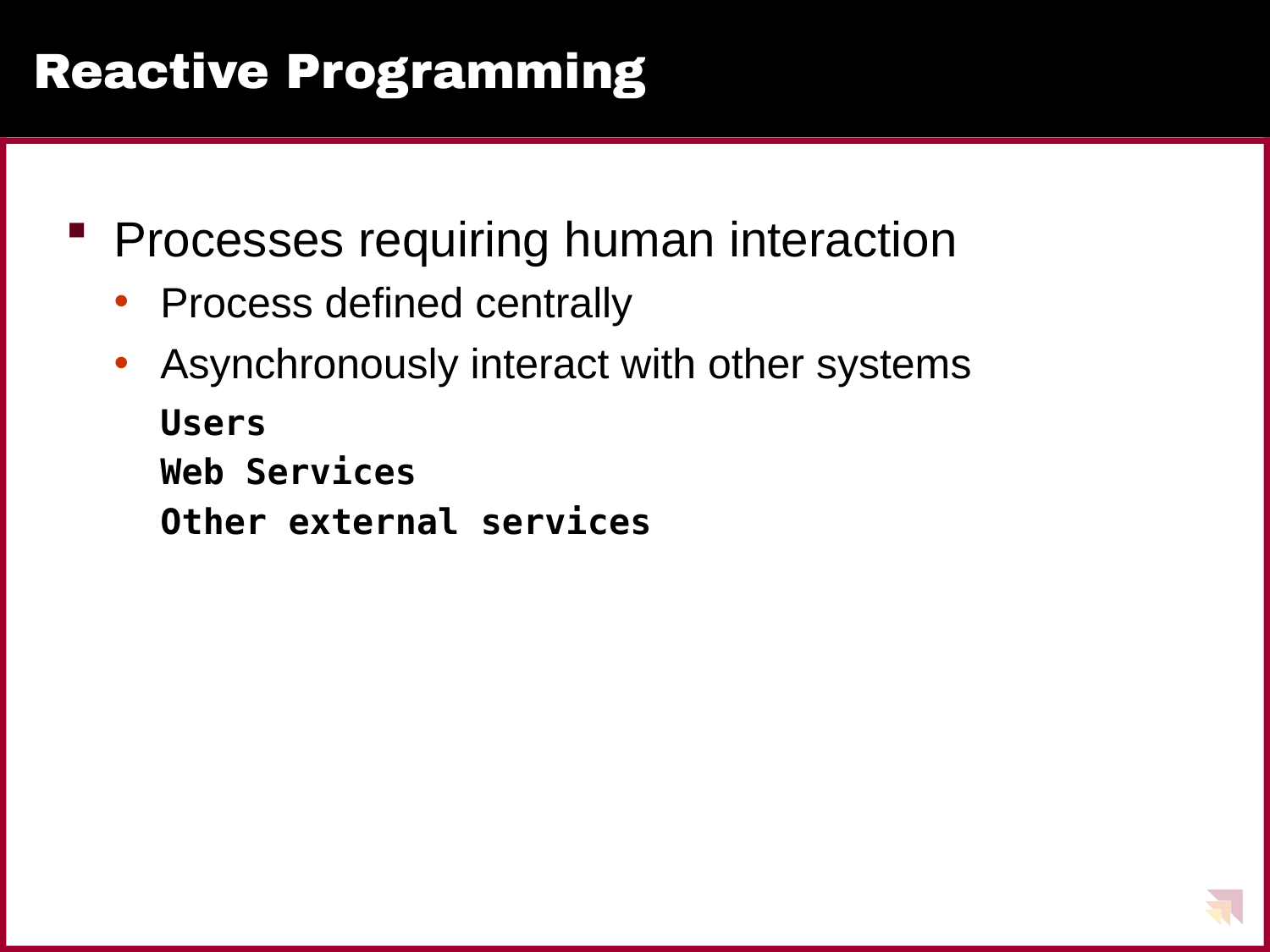

# Reactive Programming
Processes requiring human interaction
Process defined centrally
Asynchronously interact with other systems
Users
Web Services
Other external services